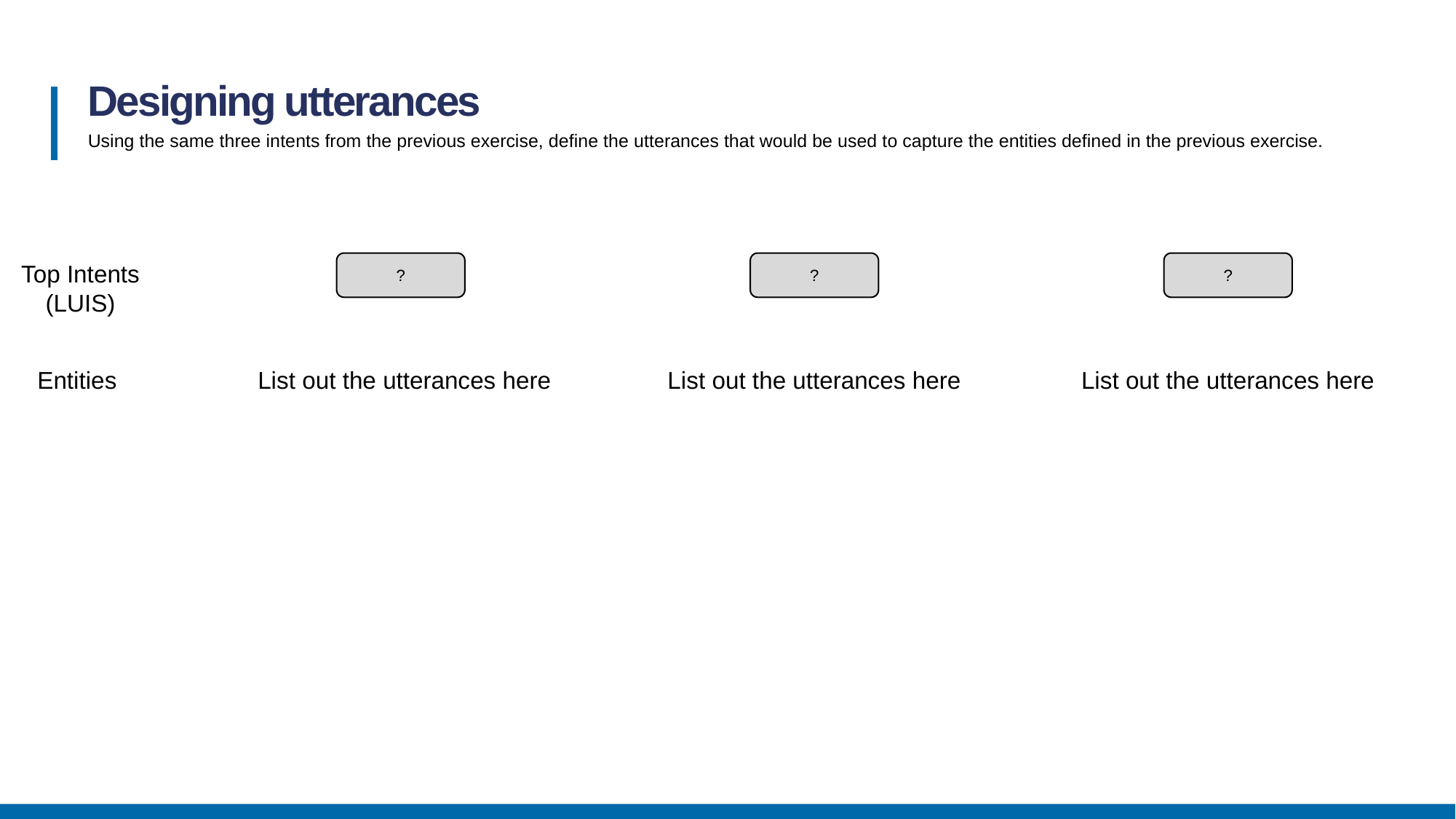

Designing utterances
Using the same three intents from the previous exercise, define the utterances that would be used to capture the entities defined in the previous exercise.
?
?
?
Top Intents
(LUIS)
Entities
List out the utterances here
List out the utterances here
List out the utterances here